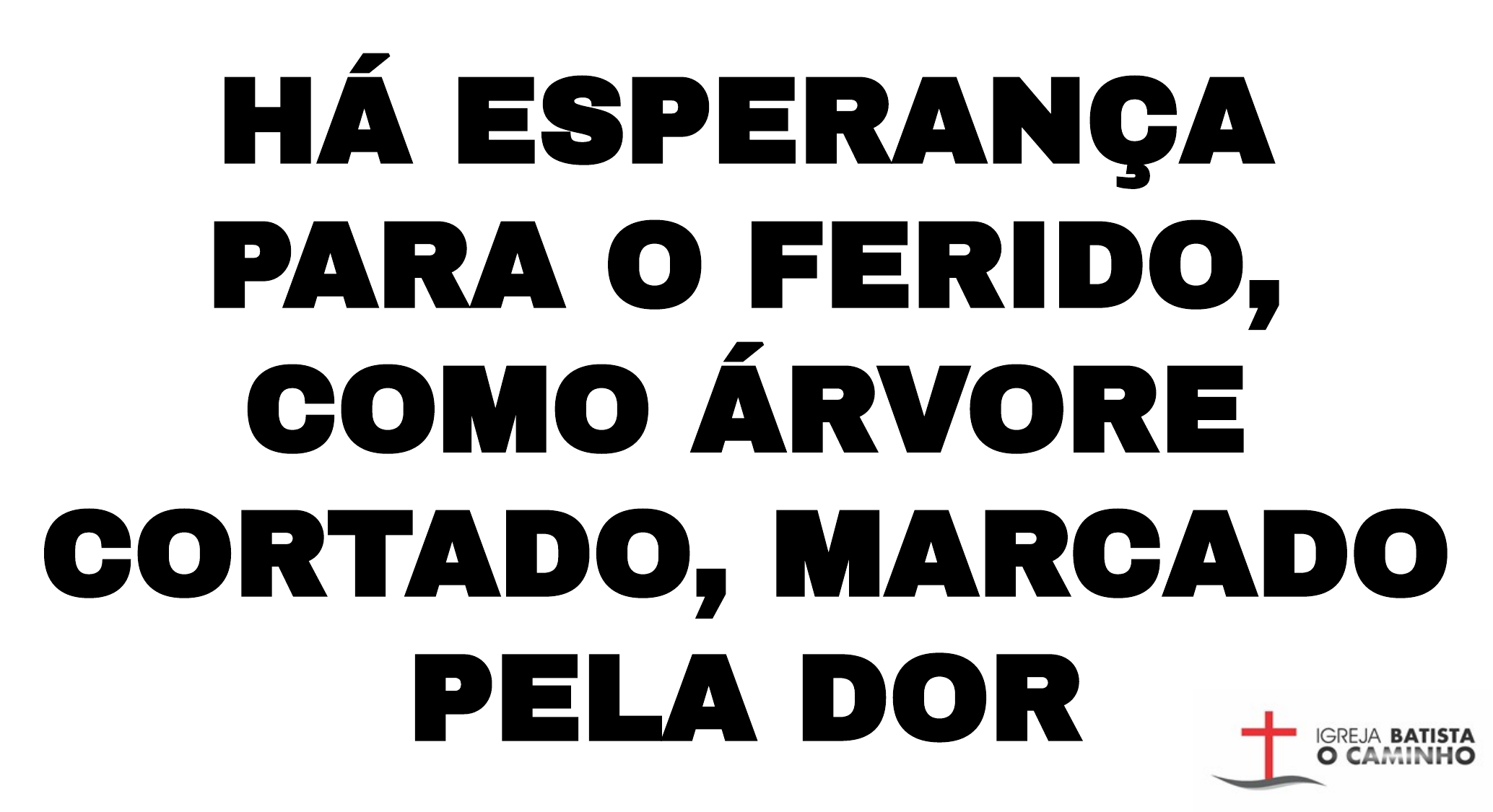

HÁ ESPERANÇA PARA O FERIDO, COMO ÁRVORE CORTADO, MARCADO PELA DOR